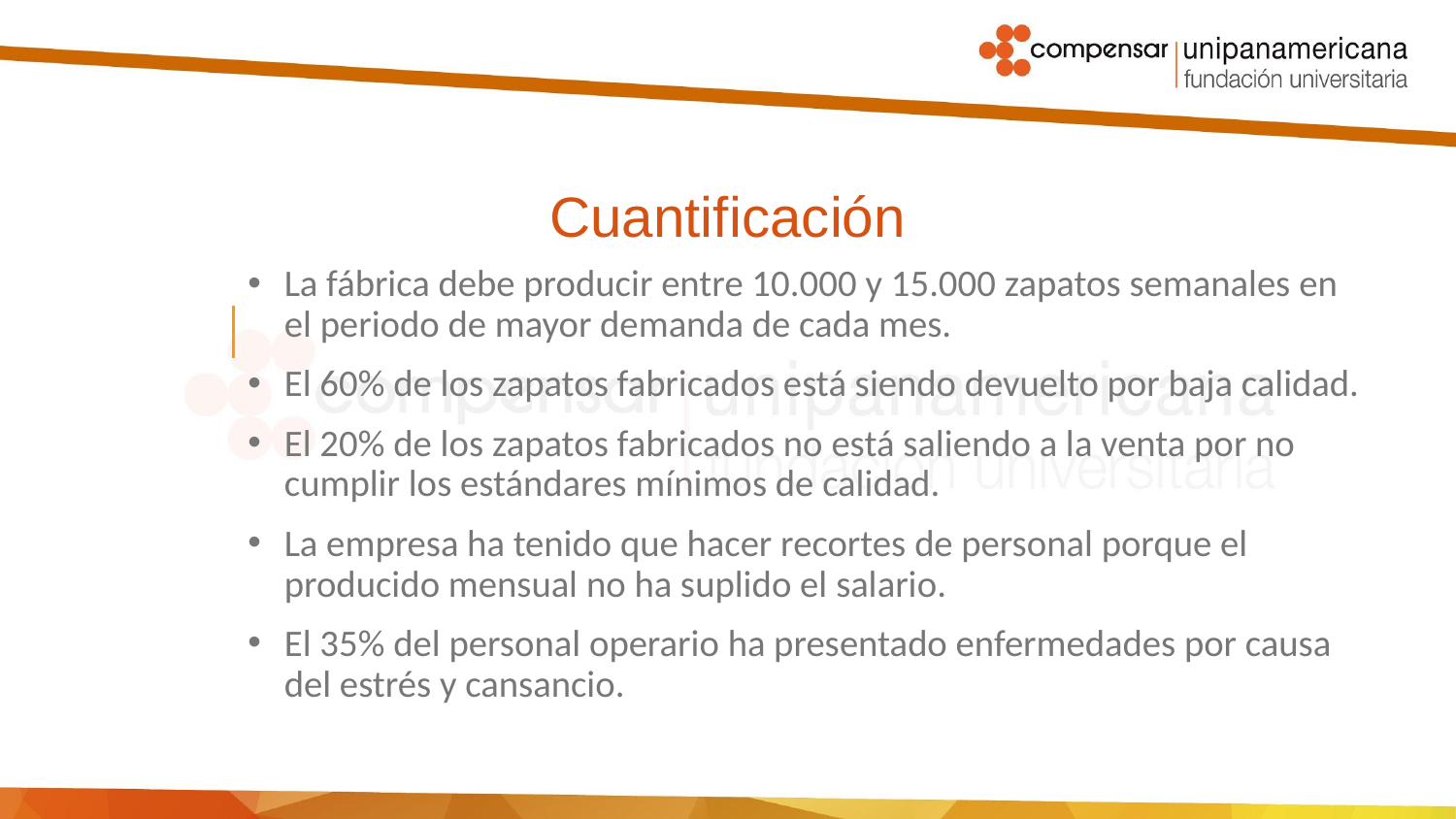

# Cuantificación
La fábrica debe producir entre 10.000 y 15.000 zapatos semanales en el periodo de mayor demanda de cada mes.
El 60% de los zapatos fabricados está siendo devuelto por baja calidad.
El 20% de los zapatos fabricados no está saliendo a la venta por no cumplir los estándares mínimos de calidad.
La empresa ha tenido que hacer recortes de personal porque el producido mensual no ha suplido el salario.
El 35% del personal operario ha presentado enfermedades por causa del estrés y cansancio.